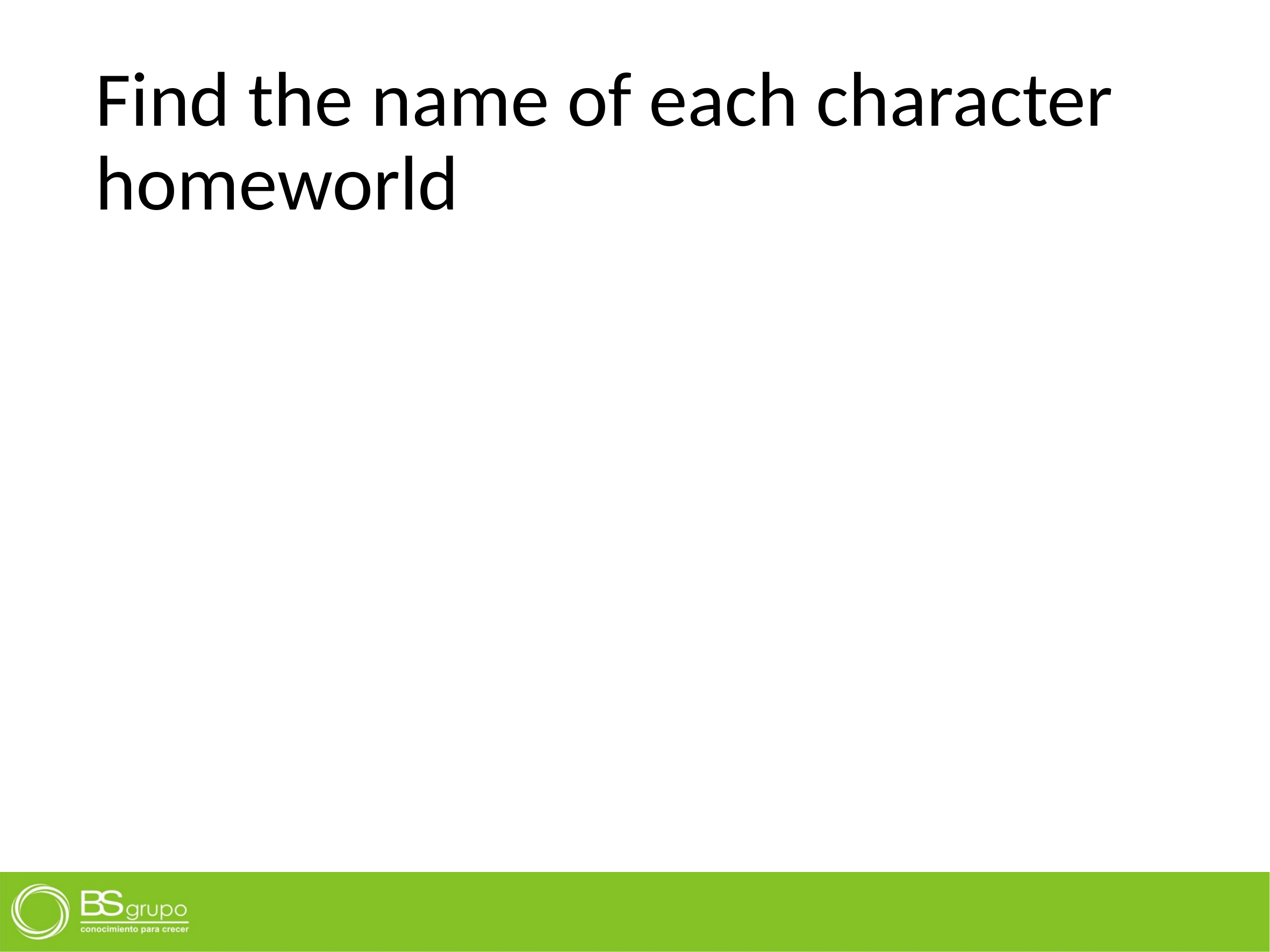

# Find the name of each character homeworld